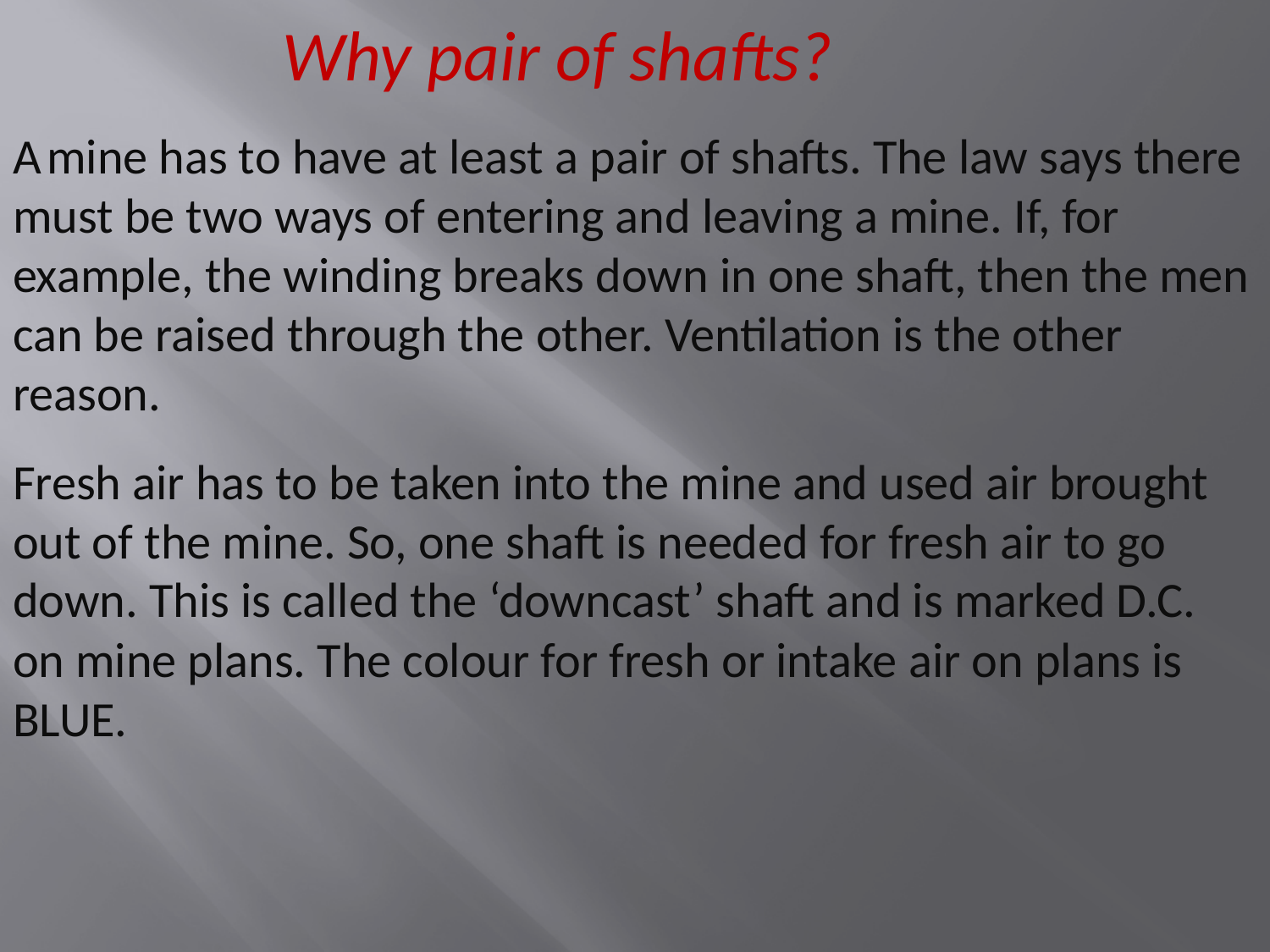

Why pair of shafts?

A mine has to have at least a pair of shafts. The law says there must be two ways of entering and leaving a mine. If, for example, the winding breaks down in one shaft, then the men can be raised through the other. Ventilation is the other reason.

Fresh air has to be taken into the mine and used air brought out of the mine. So, one shaft is needed for fresh air to go down. This is called the ‘downcast’ shaft and is marked D.C. on mine plans. The colour for fresh or intake air on plans is BLUE.